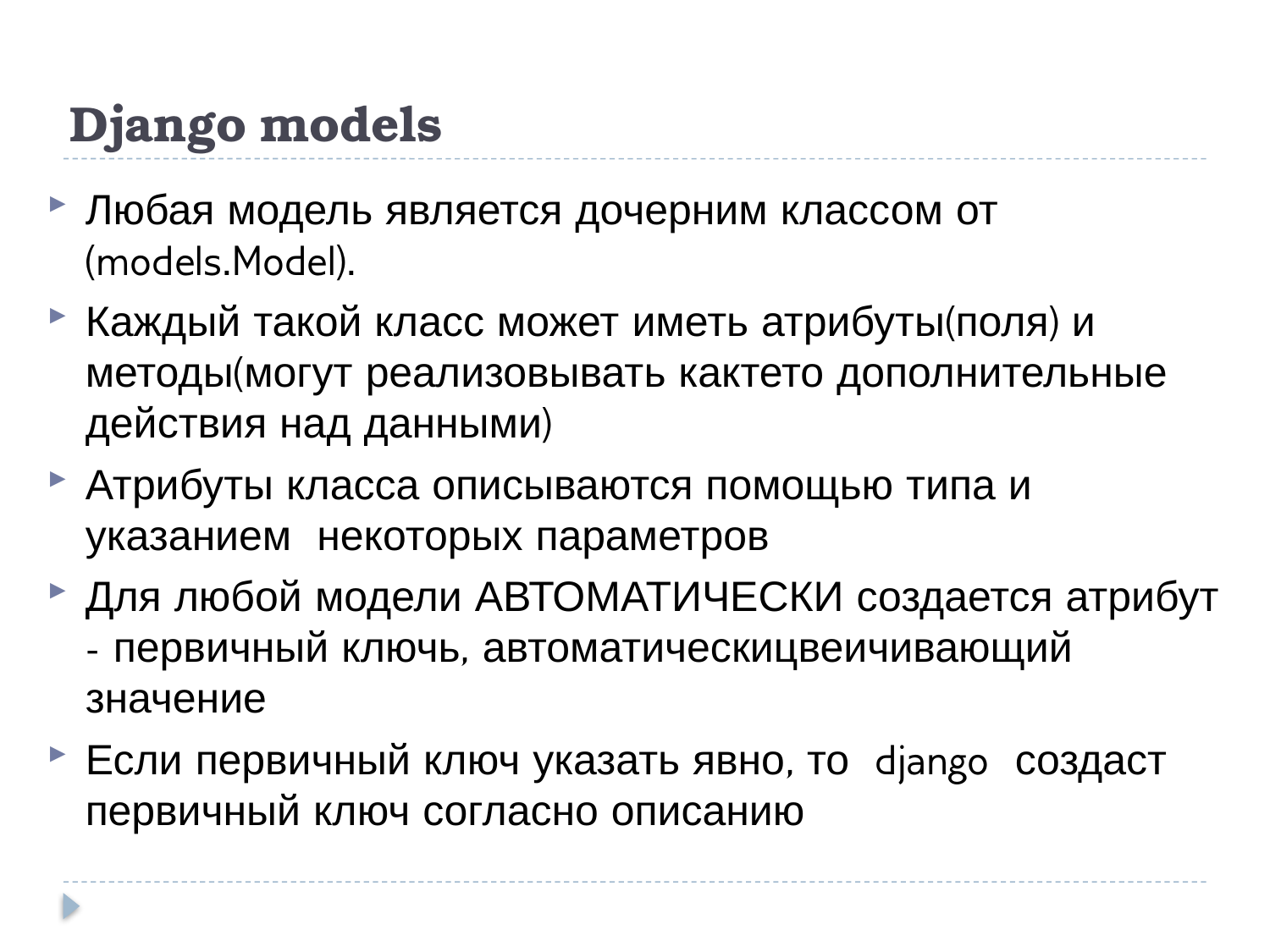

# Django models
Любая модель является дочерним классом от (models.Model).
Каждый такой класс может иметь атрибуты(поля) и методы(могут реализовывать кактето дополнительные действия над данными)
Атрибуты класса описываются помощью типа и указанием  некоторых параметров
Для любой модели АВТОМАТИЧЕСКИ создается атрибут - первичный ключь, автоматическицвеичивающий значение
Если первичный ключ указать явно, то  django  создаст первичный ключ согласно описанию